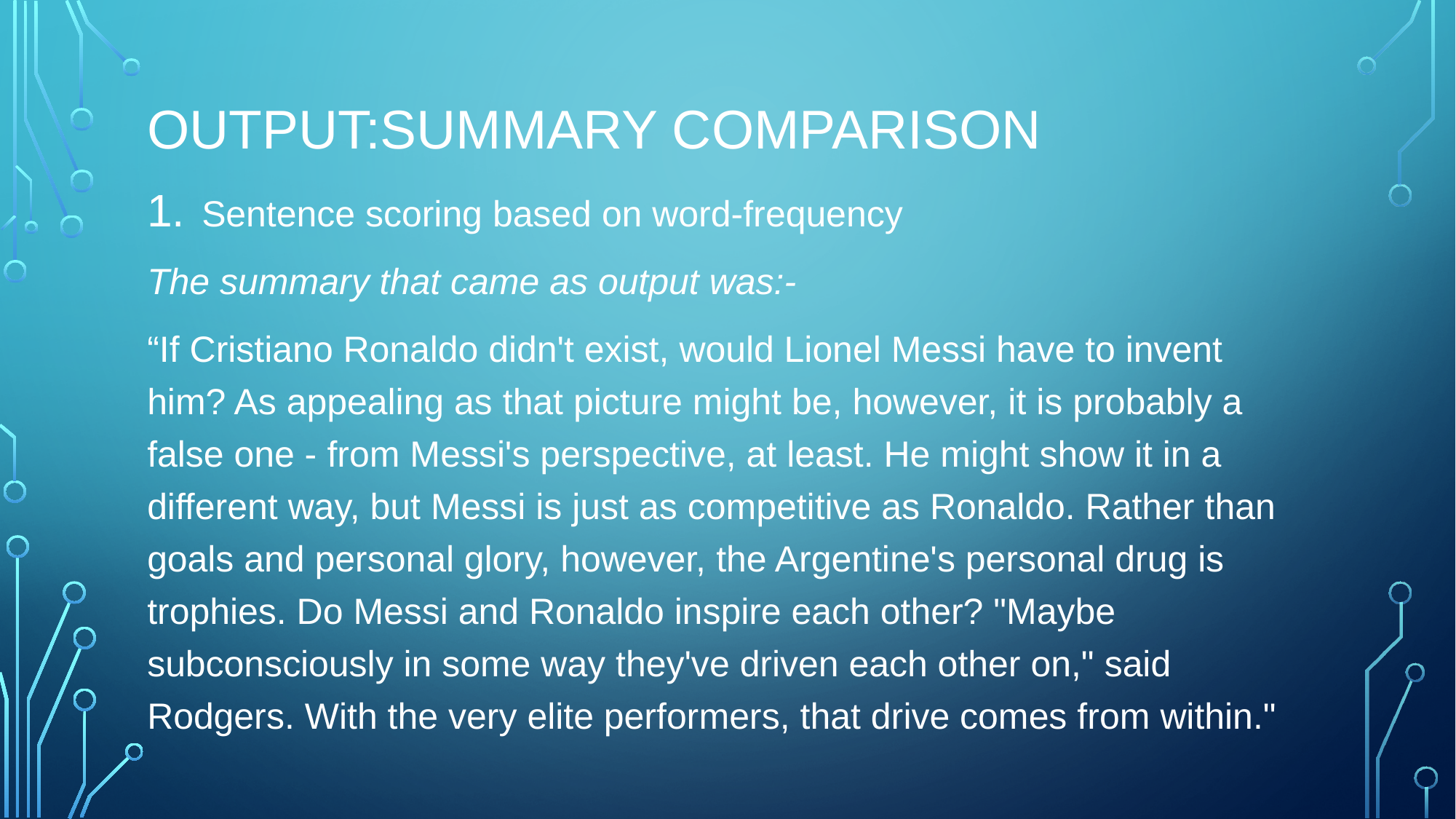

# Output:SUMMARY COMPARISON
Sentence scoring based on word-frequency
The summary that came as output was:-
“If Cristiano Ronaldo didn't exist, would Lionel Messi have to invent him? As appealing as that picture might be, however, it is probably a false one - from Messi's perspective, at least. He might show it in a different way, but Messi is just as competitive as Ronaldo. Rather than goals and personal glory, however, the Argentine's personal drug is trophies. Do Messi and Ronaldo inspire each other? "Maybe subconsciously in some way they've driven each other on," said Rodgers. With the very elite performers, that drive comes from within."